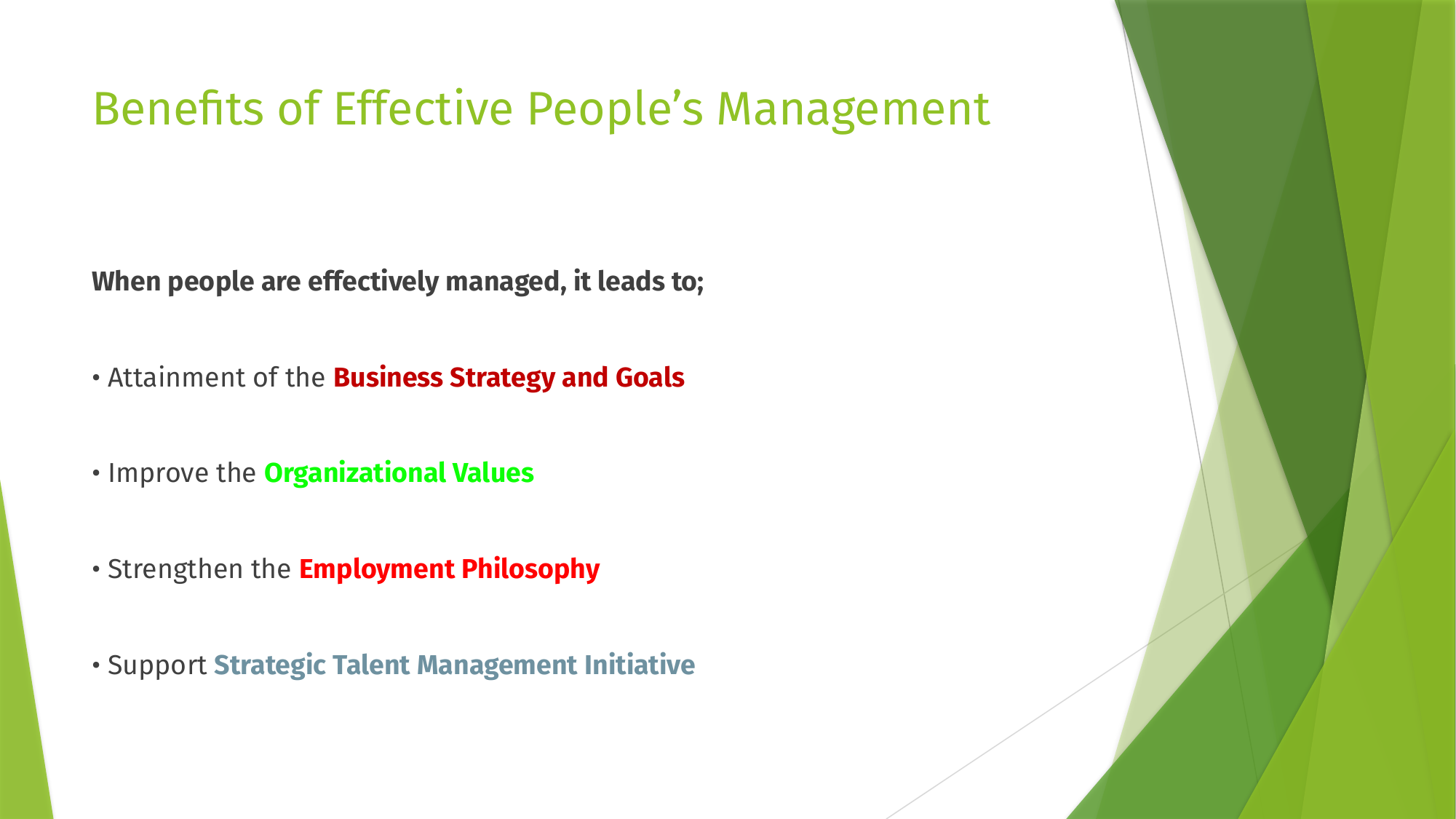

# Benefits of Effective People’s Management
When people are effectively managed, it leads to;

• Attainment of the Business Strategy and Goals

• Improve the Organizational Values

• Strengthen the Employment Philosophy

• Support Strategic Talent Management Initiative